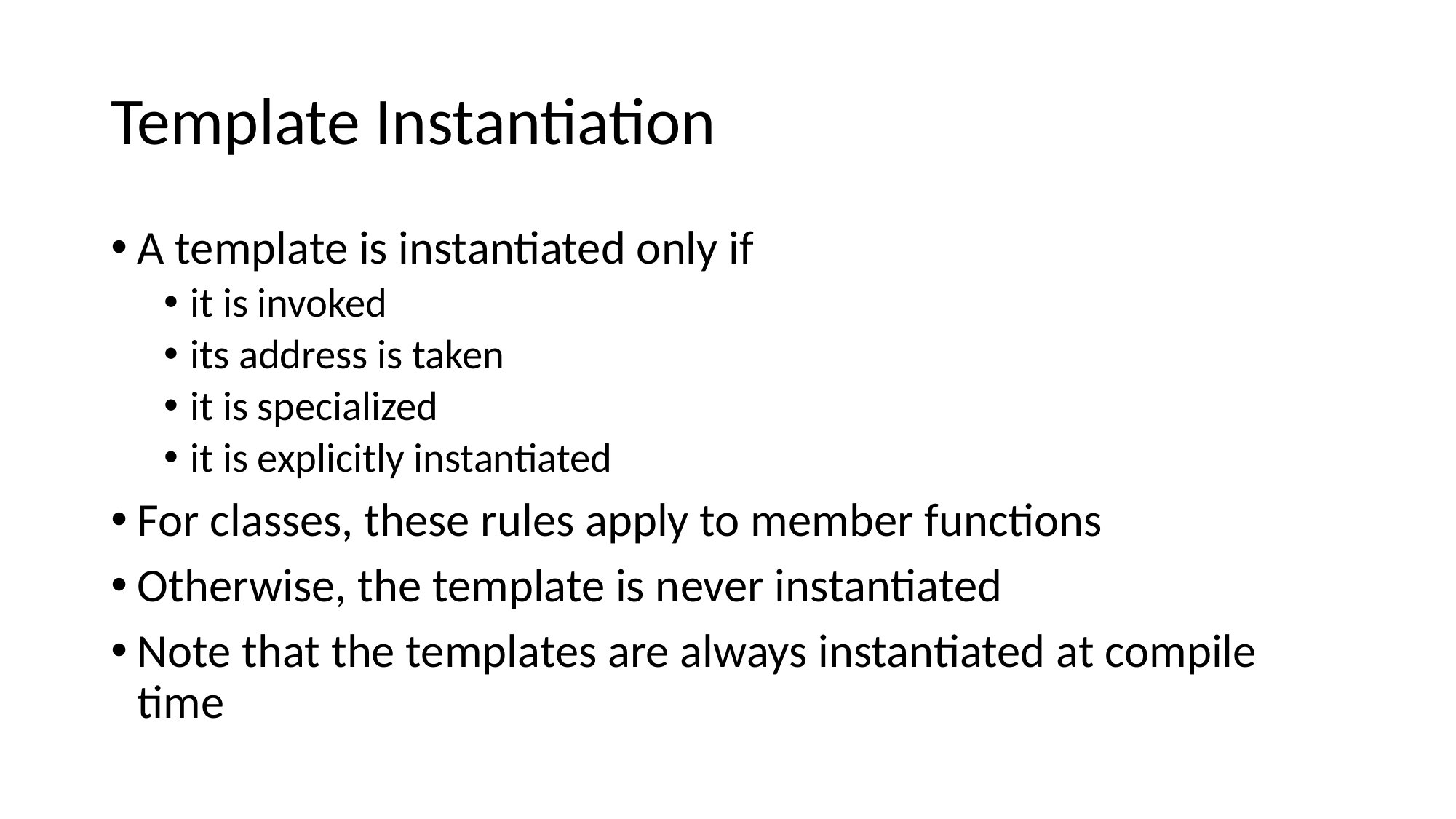

# Template Instantiation
A template is instantiated only if
it is invoked
its address is taken
it is specialized
it is explicitly instantiated
For classes, these rules apply to member functions
Otherwise, the template is never instantiated
Note that the templates are always instantiated at compile time